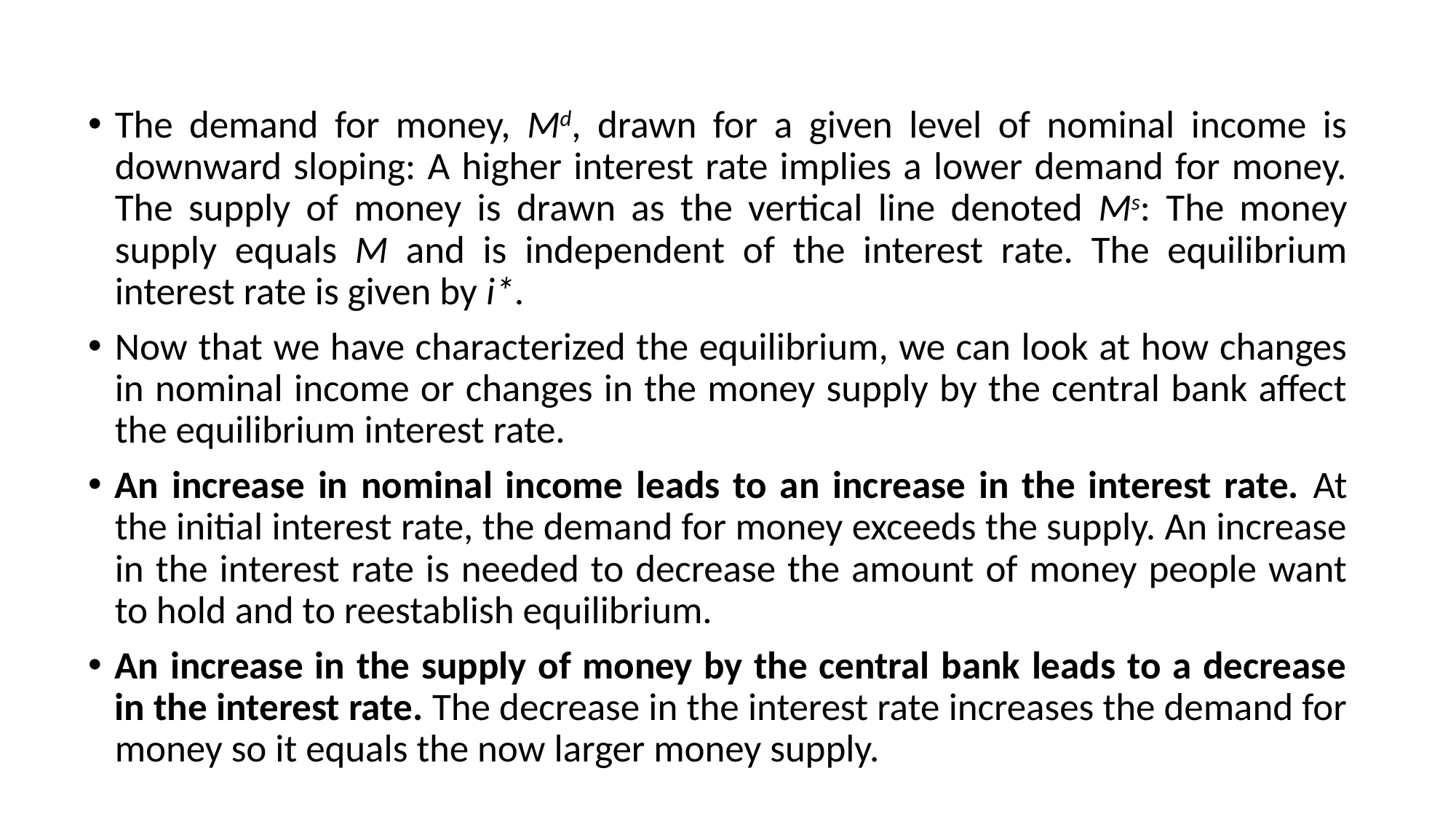

The demand for money, Md, drawn for a given level of nominal income is downward sloping: A higher interest rate implies a lower demand for money. The supply of money is drawn as the vertical line denoted Ms: The money supply equals M and is independent of the interest rate. The equilibrium interest rate is given by i*.
Now that we have characterized the equilibrium, we can look at how changes in nominal income or changes in the money supply by the central bank affect the equilibrium interest rate.
An increase in nominal income leads to an increase in the interest rate. At the initial interest rate, the demand for money exceeds the supply. An increase in the interest rate is needed to decrease the amount of money people want to hold and to reestablish equilibrium.
An increase in the supply of money by the central bank leads to a decrease in the interest rate. The decrease in the interest rate increases the demand for money so it equals the now larger money supply.